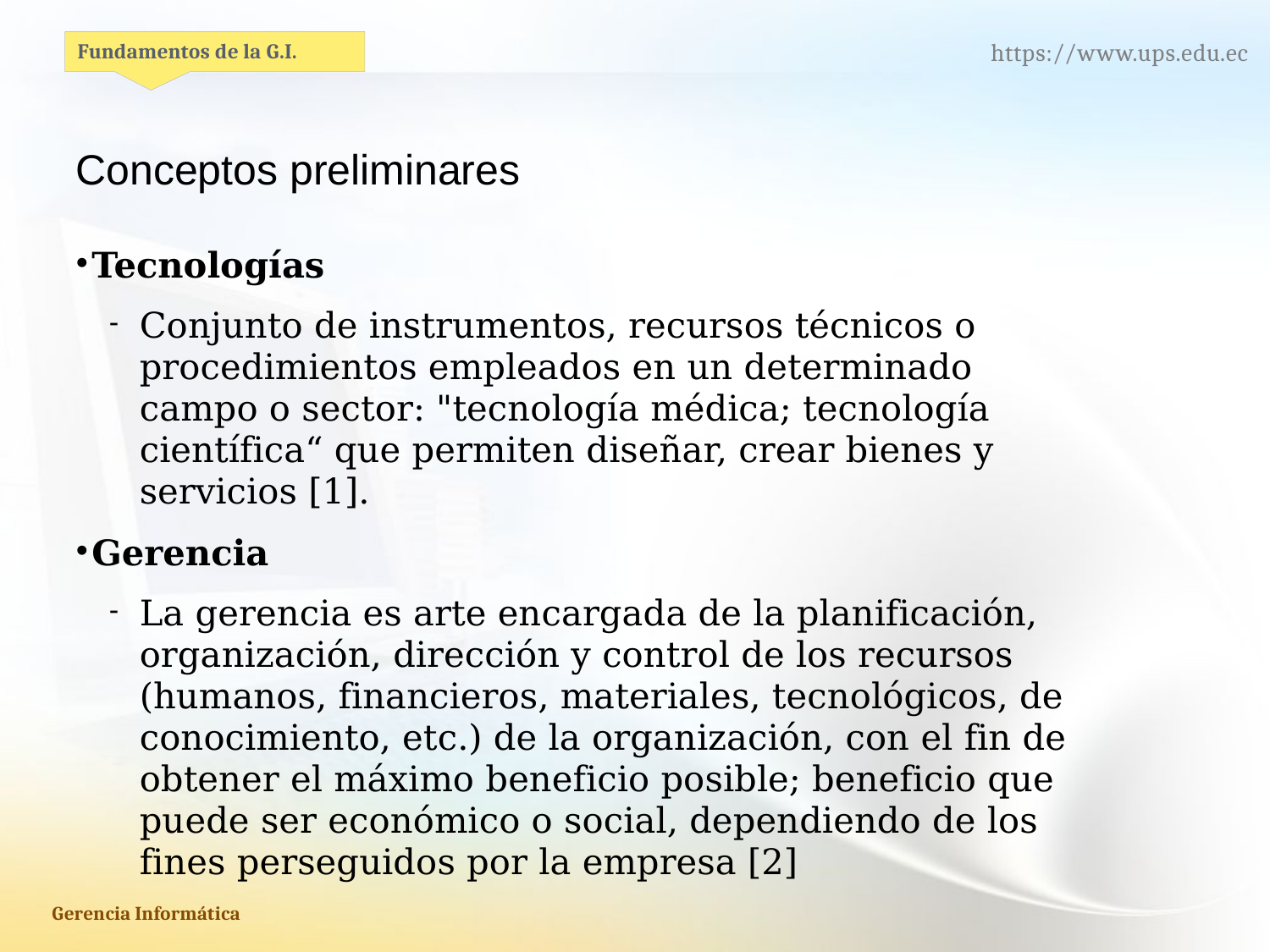

Conceptos preliminares
Tecnologías
Conjunto de instrumentos, recursos técnicos o procedimientos empleados en un determinado campo o sector: "tecnología médica; tecnología científica“ que permiten diseñar, crear bienes y servicios [1].
Gerencia
La gerencia es arte encargada de la planificación, organización, dirección y control de los recursos (humanos, financieros, materiales, tecnológicos, de conocimiento, etc.) de la organización, con el fin de obtener el máximo beneficio posible; beneficio que puede ser económico o social, dependiendo de los fines perseguidos por la empresa [2]